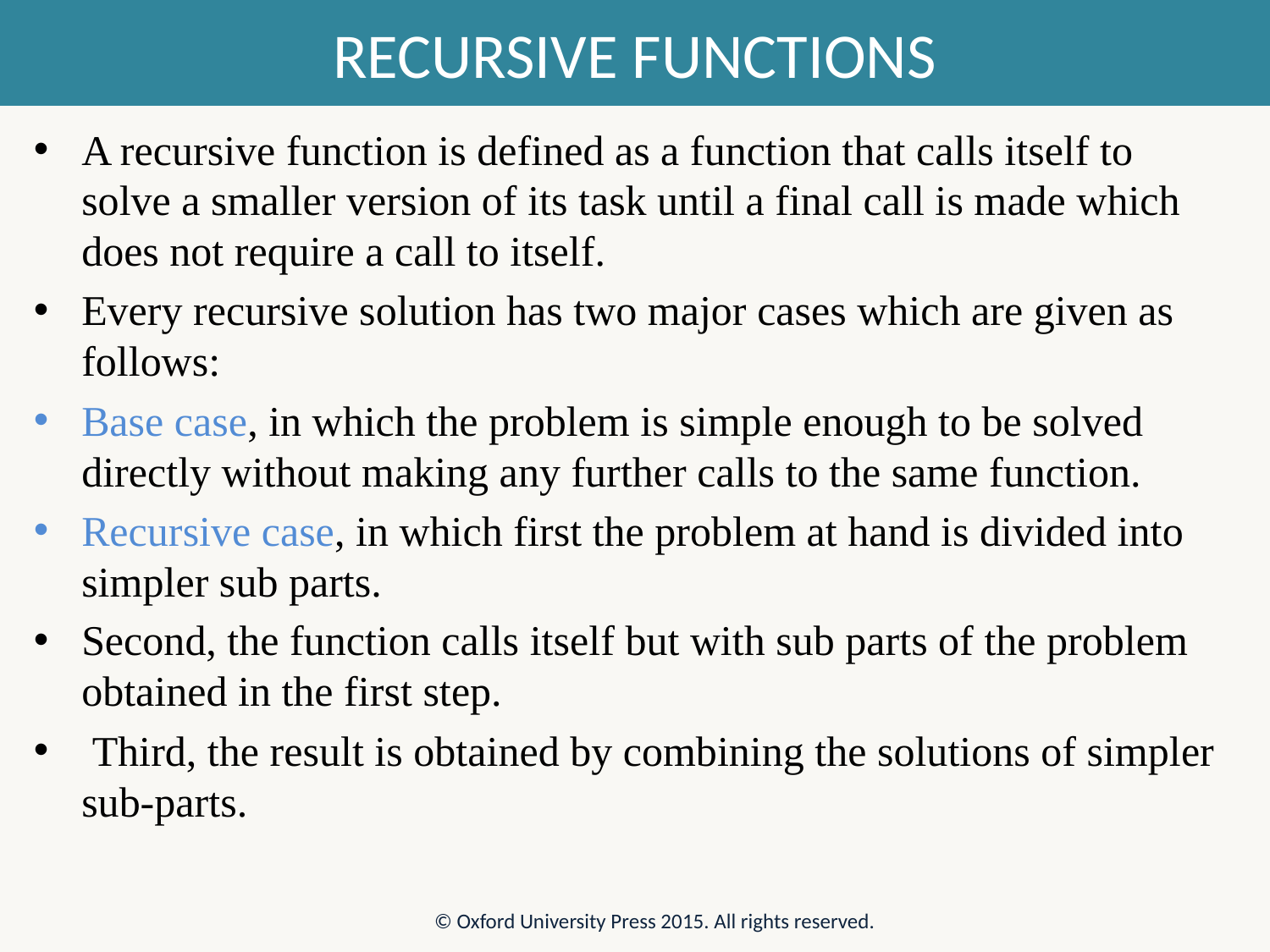

# RECURSIVE FUNCTIONS
A recursive function is defined as a function that calls itself to solve a smaller version of its task until a final call is made which does not require a call to itself.
Every recursive solution has two major cases which are given as follows:
Base case, in which the problem is simple enough to be solved directly without making any further calls to the same function.
Recursive case, in which first the problem at hand is divided into simpler sub parts.
Second, the function calls itself but with sub parts of the problem obtained in the first step.
 Third, the result is obtained by combining the solutions of simpler sub-parts.
© Oxford University Press 2015. All rights reserved.